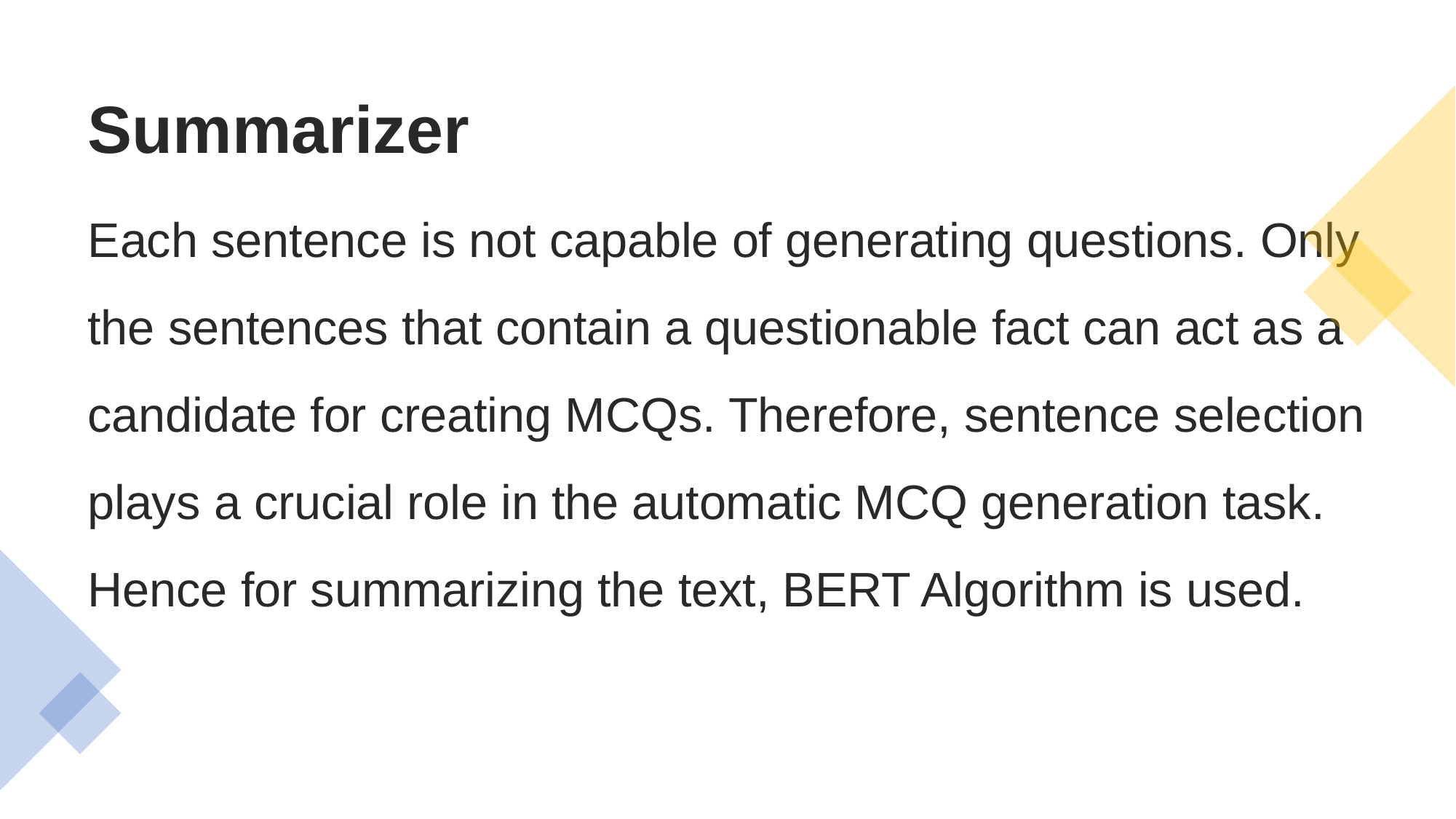

# Summarizer

Each sentence is not capable of generating questions. Only the sentences that contain a questionable fact can act as a candidate for creating MCQs. Therefore, sentence selection plays a crucial role in the automatic MCQ generation task. Hence for summarizing the text, BERT Algorithm is used.